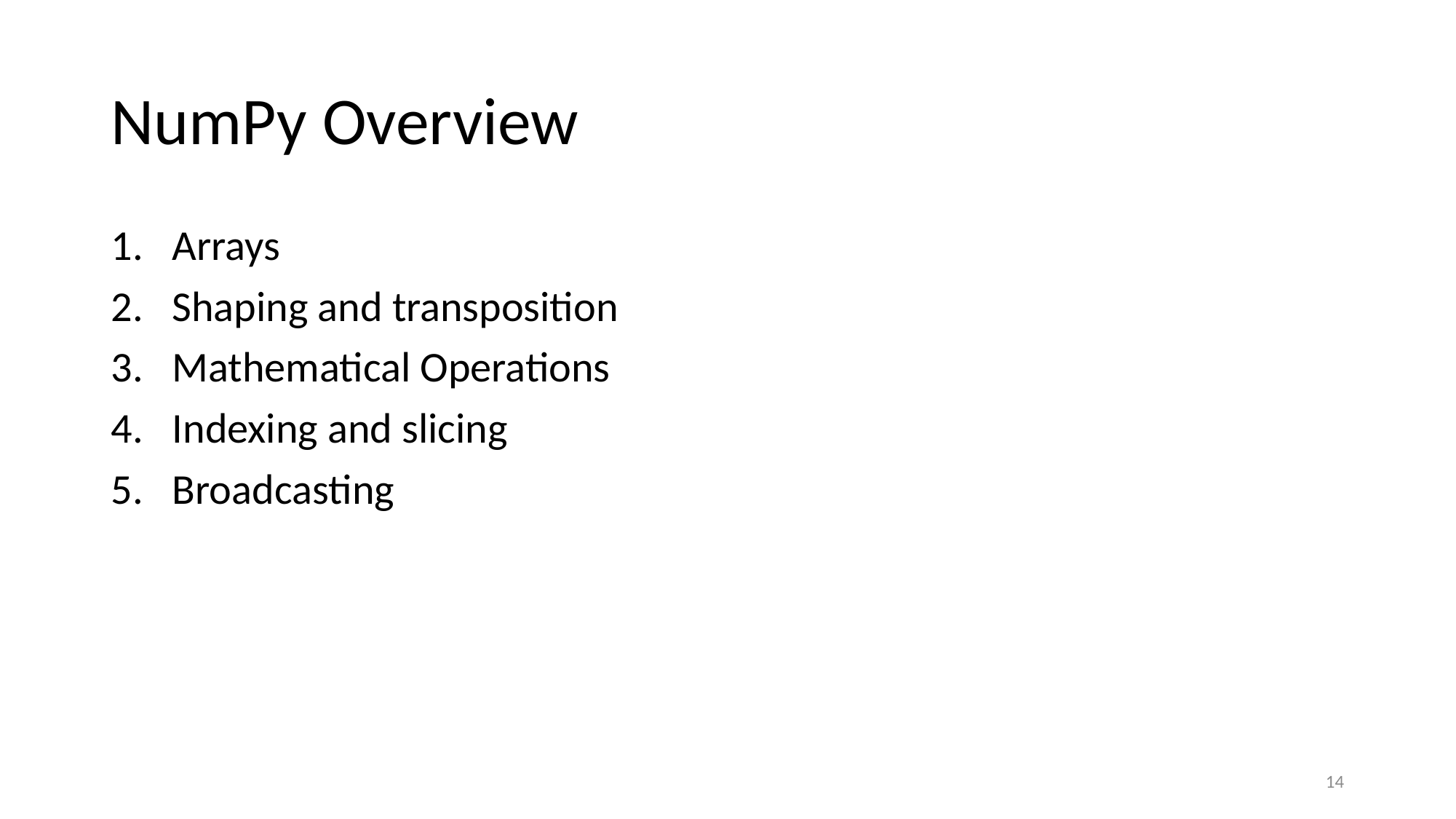

# NumPy Overview
Arrays
Shaping and transposition
Mathematical Operations
Indexing and slicing
Broadcasting
14